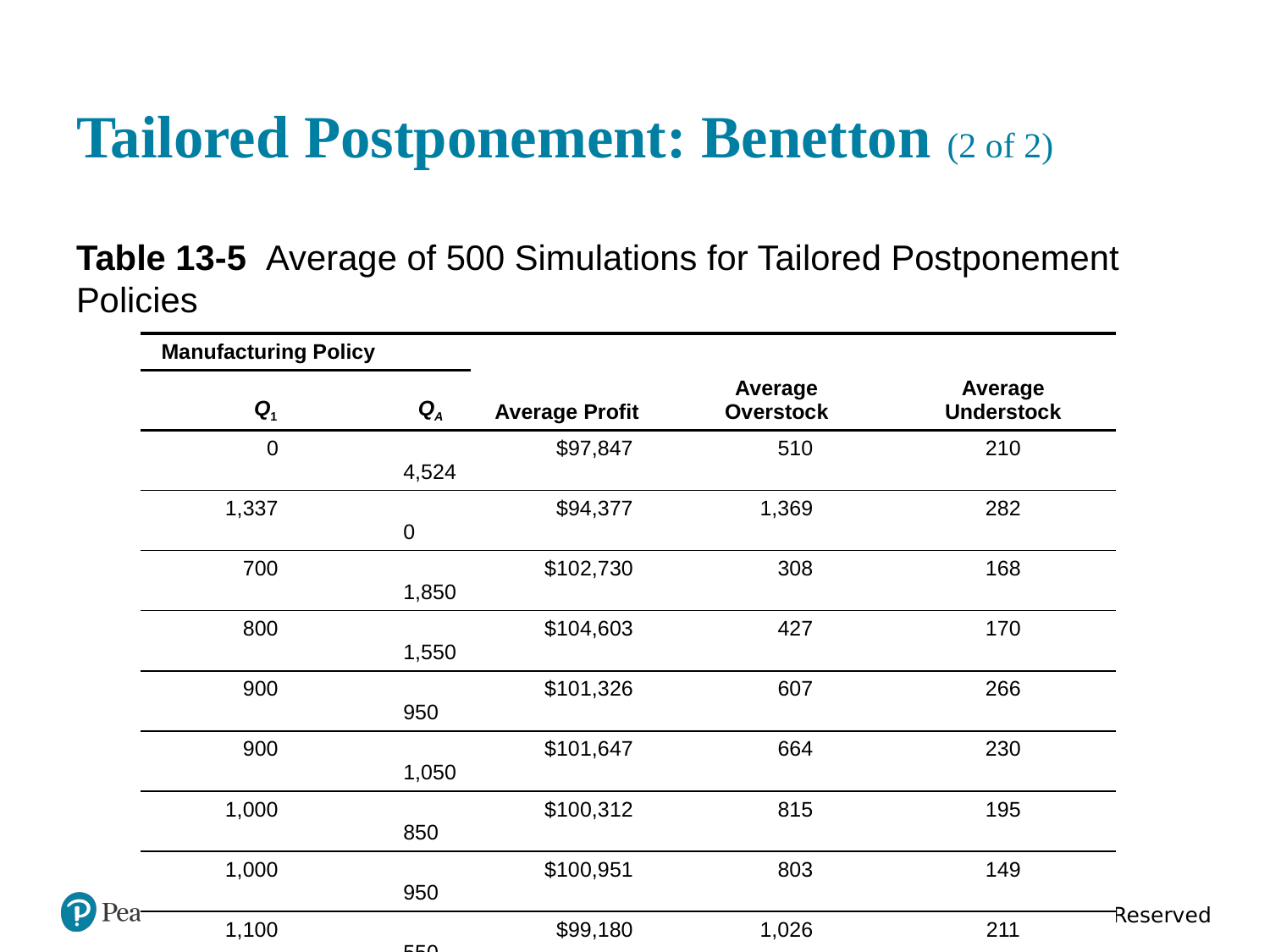

# Tailored Postponement: Benetton (2 of 2)
Table 13-5  Average of 500 Simulations for Tailored Postponement Policies
| Manufacturing Policy | Manufacturing Policy | Blank | Blank | Blank |
| --- | --- | --- | --- | --- |
| Q1 | QA | Average Profit | Average Overstock | Average Understock |
| 0 | 4,524 | $97,847 | 510 | 210 |
| 1,337 | 0 | $94,377 | 1,369 | 282 |
| 700 | 1,850 | $102,730 | 308 | 168 |
| 800 | 1,550 | $104,603 | 427 | 170 |
| 900 | 950 | $101,326 | 607 | 266 |
| 900 | 1,050 | $101,647 | 664 | 230 |
| 1,000 | 850 | $100,312 | 815 | 195 |
| 1,000 | 950 | $100,951 | 803 | 149 |
| 1,100 | 550 | $99,180 | 1,026 | 211 |
| 1,100 | 650 | $100,510 | 1,008 | 185 |